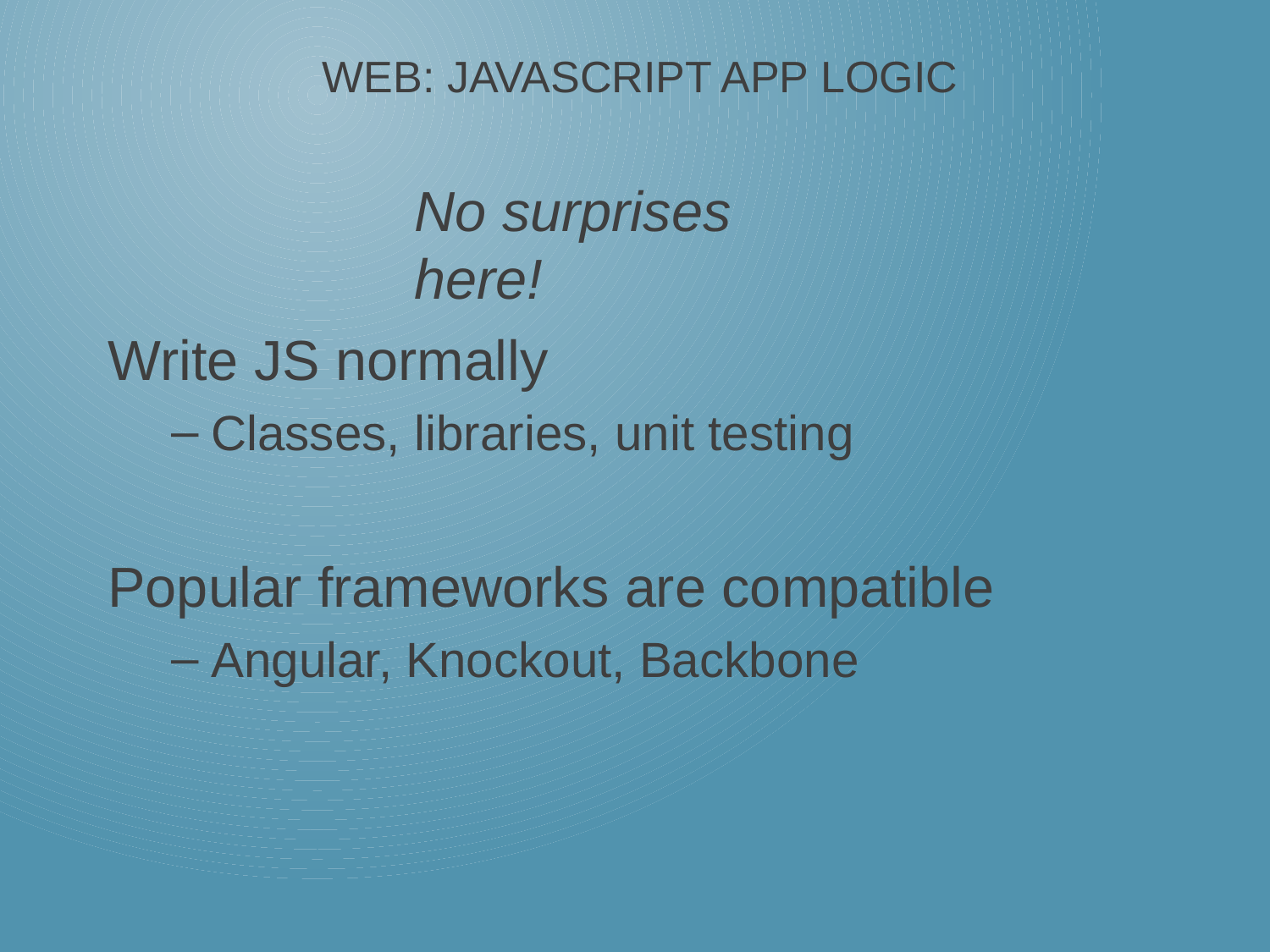

# Web: javascript app logic
No surprises here!
Write JS normally
Classes, libraries, unit testing

Popular frameworks are compatible
Angular, Knockout, Backbone